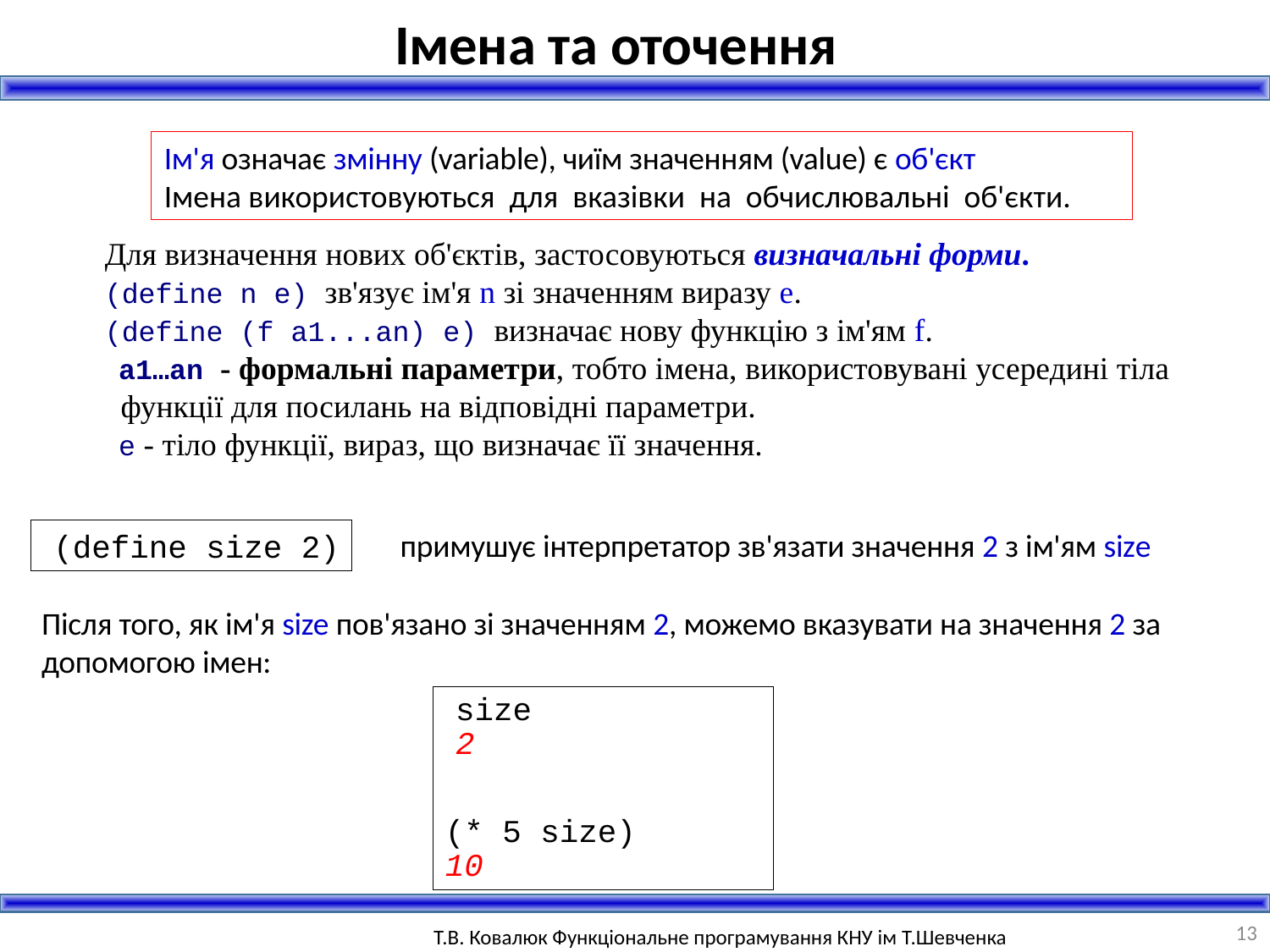

Імена та оточення
Ім'я означає змінну (variable), чиїм значенням (value) є об'єкт
Імена використовуються  для  вказівки  на  обчислювальні  об'єкти.
Для визначення нових об'єктів, застосовуються визначальні форми.
(define n e) зв'язує ім'я n зі значенням виразу e.
(define (f a1...an) e) визначає нову функцію з ім'ям f.
  a1…an - формальні параметри, тобто імена, використовувані усередині тіла
  функції для посилань на відповідні параметри.
  e - тіло функції, вираз, що визначає її значення.
примушує інтерпретатор зв'язати значення 2 з ім'ям sizе
(define size 2)
Після того, як ім'я size пов'язано зі значенням 2, можемо вказувати на значення 2 за допомогою імен:
size
2

(* 5 size)
10
13